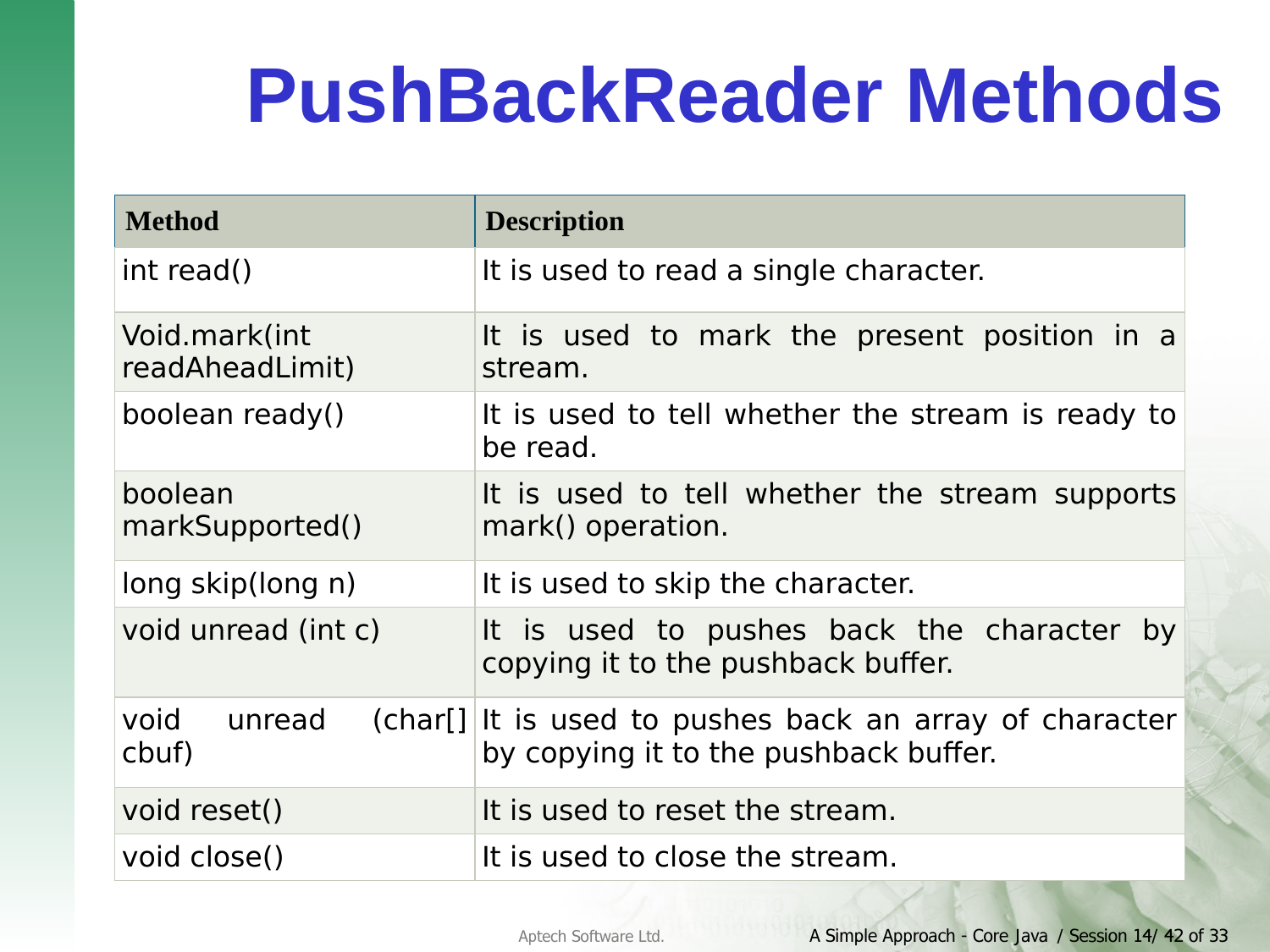

# PushBackReader Methods
| Method | Description |
| --- | --- |
| int read() | It is used to read a single character. |
| Void.mark(int readAheadLimit) | It is used to mark the present position in a stream. |
| boolean ready() | It is used to tell whether the stream is ready to be read. |
| boolean markSupported() | It is used to tell whether the stream supports mark() operation. |
| long skip(long n) | It is used to skip the character. |
| void unread (int c) | It is used to pushes back the character by copying it to the pushback buffer. |
| void unread (char[] cbuf) | It is used to pushes back an array of character by copying it to the pushback buffer. |
| void reset() | It is used to reset the stream. |
| void close() | It is used to close the stream. |